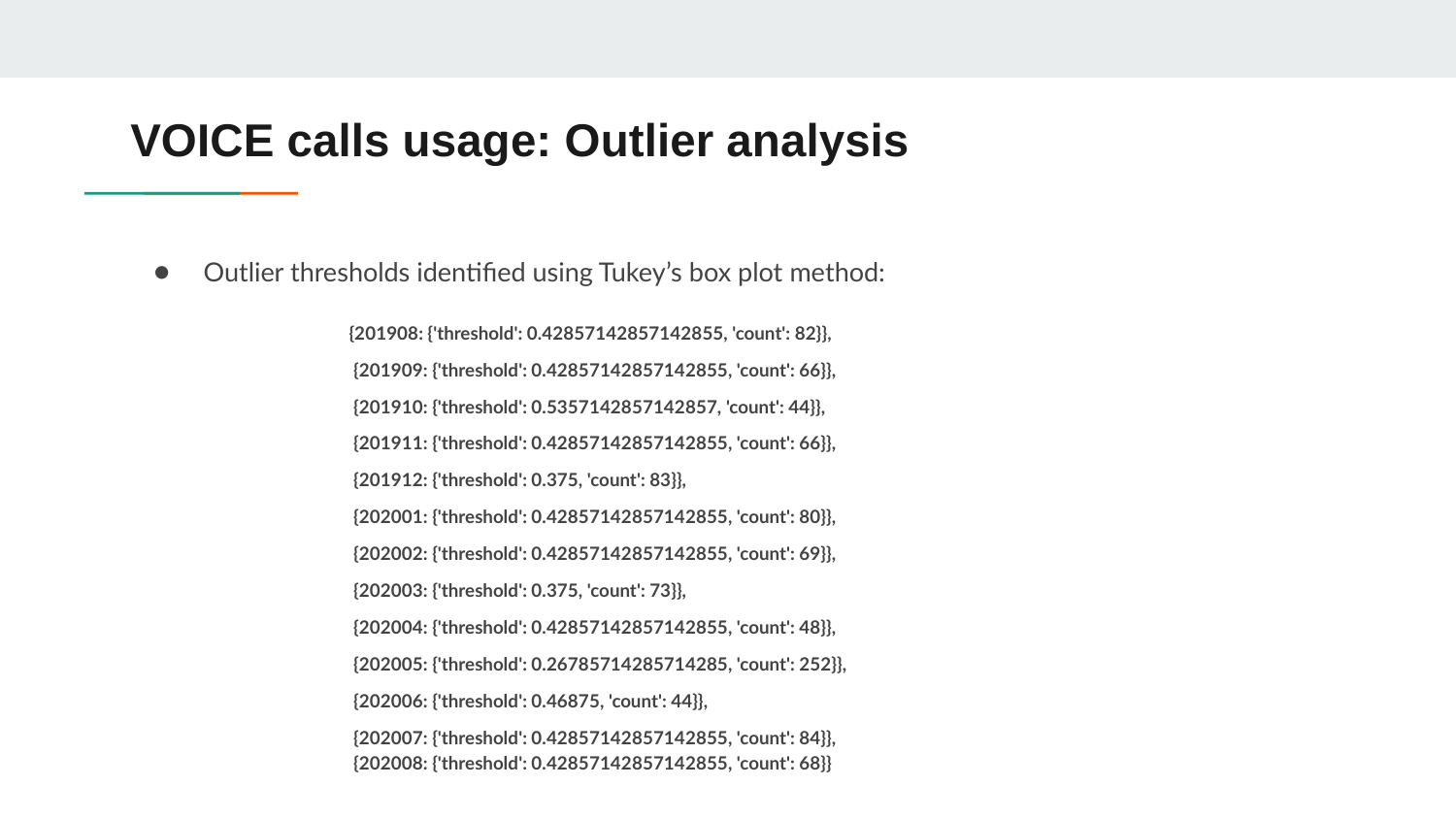

# VOICE calls usage: Outlier analysis
Outlier thresholds identified using Tukey’s box plot method:
{201908: {'threshold': 0.42857142857142855, 'count': 82}},
 {201909: {'threshold': 0.42857142857142855, 'count': 66}},
 {201910: {'threshold': 0.5357142857142857, 'count': 44}},
 {201911: {'threshold': 0.42857142857142855, 'count': 66}},
 {201912: {'threshold': 0.375, 'count': 83}},
 {202001: {'threshold': 0.42857142857142855, 'count': 80}},
 {202002: {'threshold': 0.42857142857142855, 'count': 69}},
 {202003: {'threshold': 0.375, 'count': 73}},
 {202004: {'threshold': 0.42857142857142855, 'count': 48}},
 {202005: {'threshold': 0.26785714285714285, 'count': 252}},
 {202006: {'threshold': 0.46875, 'count': 44}},
 {202007: {'threshold': 0.42857142857142855, 'count': 84}},
 {202008: {'threshold': 0.42857142857142855, 'count': 68}}